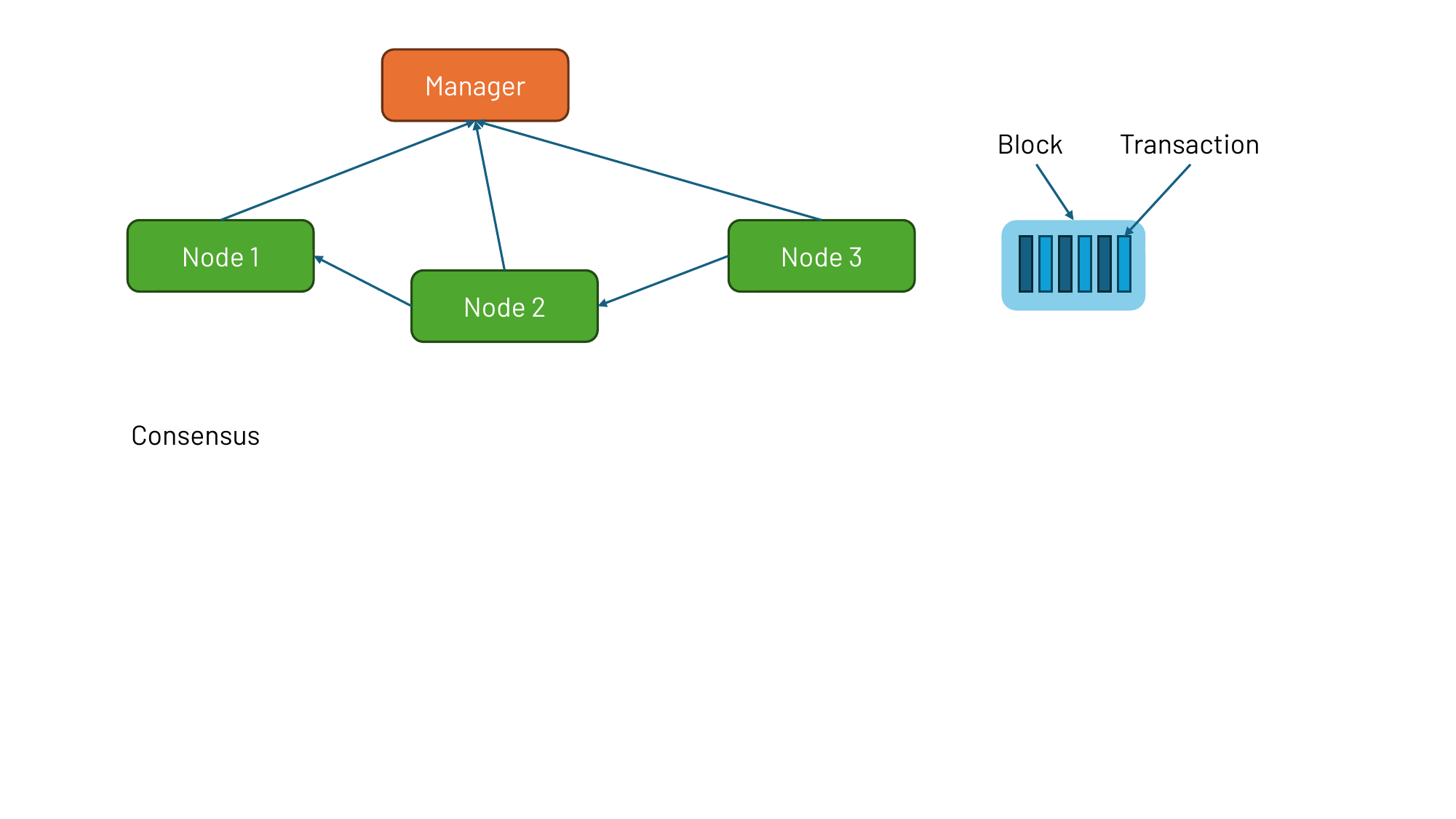

Manager
Block
Transaction
Node 1
Node 3

Node 2
Consensus